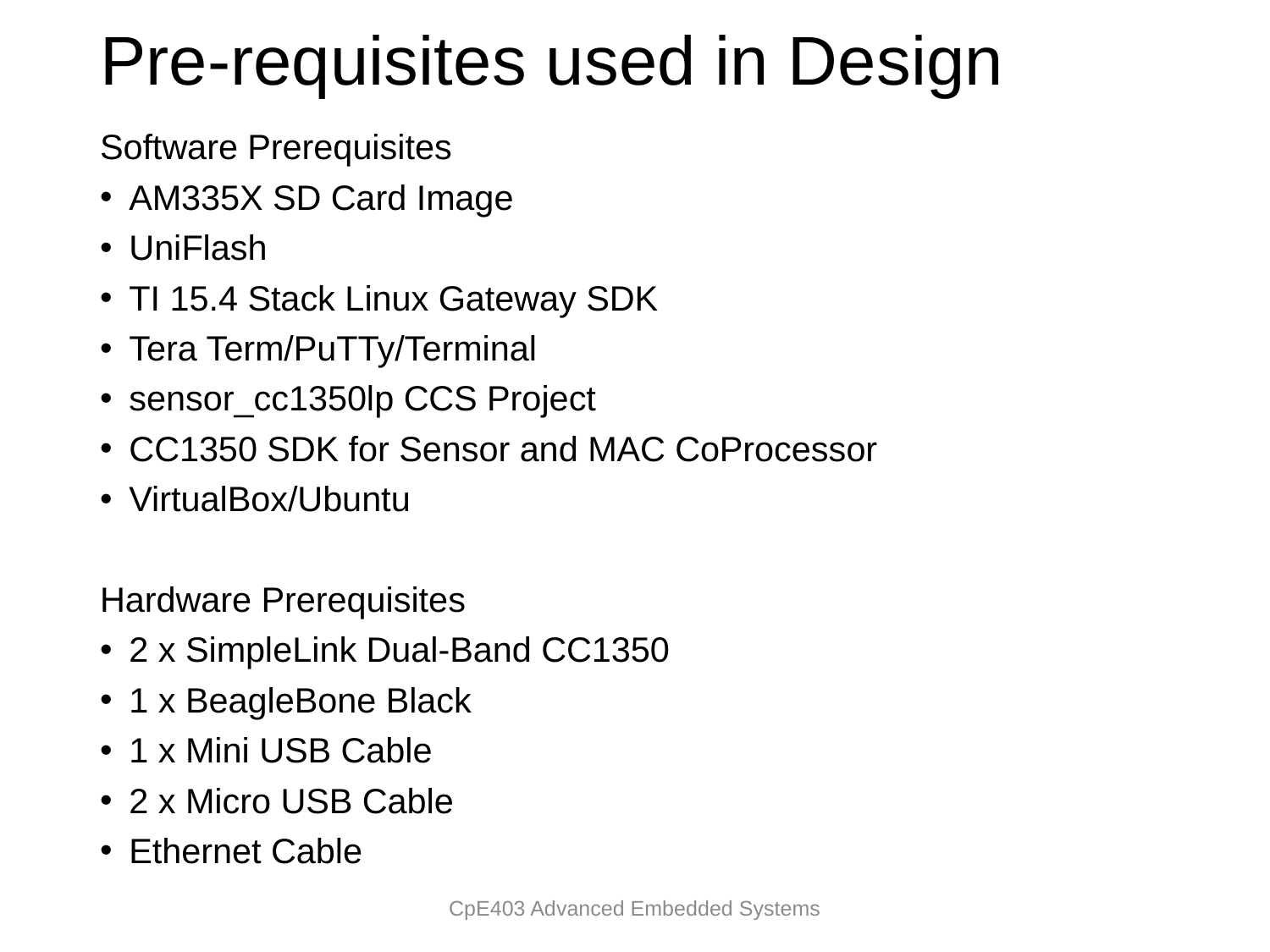

# Pre-requisites used in Design
Software Prerequisites
AM335X SD Card Image
UniFlash
TI 15.4 Stack Linux Gateway SDK
Tera Term/PuTTy/Terminal
sensor_cc1350lp CCS Project
CC1350 SDK for Sensor and MAC CoProcessor
VirtualBox/Ubuntu

Hardware Prerequisites
2 x SimpleLink Dual-Band CC1350
1 x BeagleBone Black
1 x Mini USB Cable
2 x Micro USB Cable
Ethernet Cable

CpE403 Advanced Embedded Systems